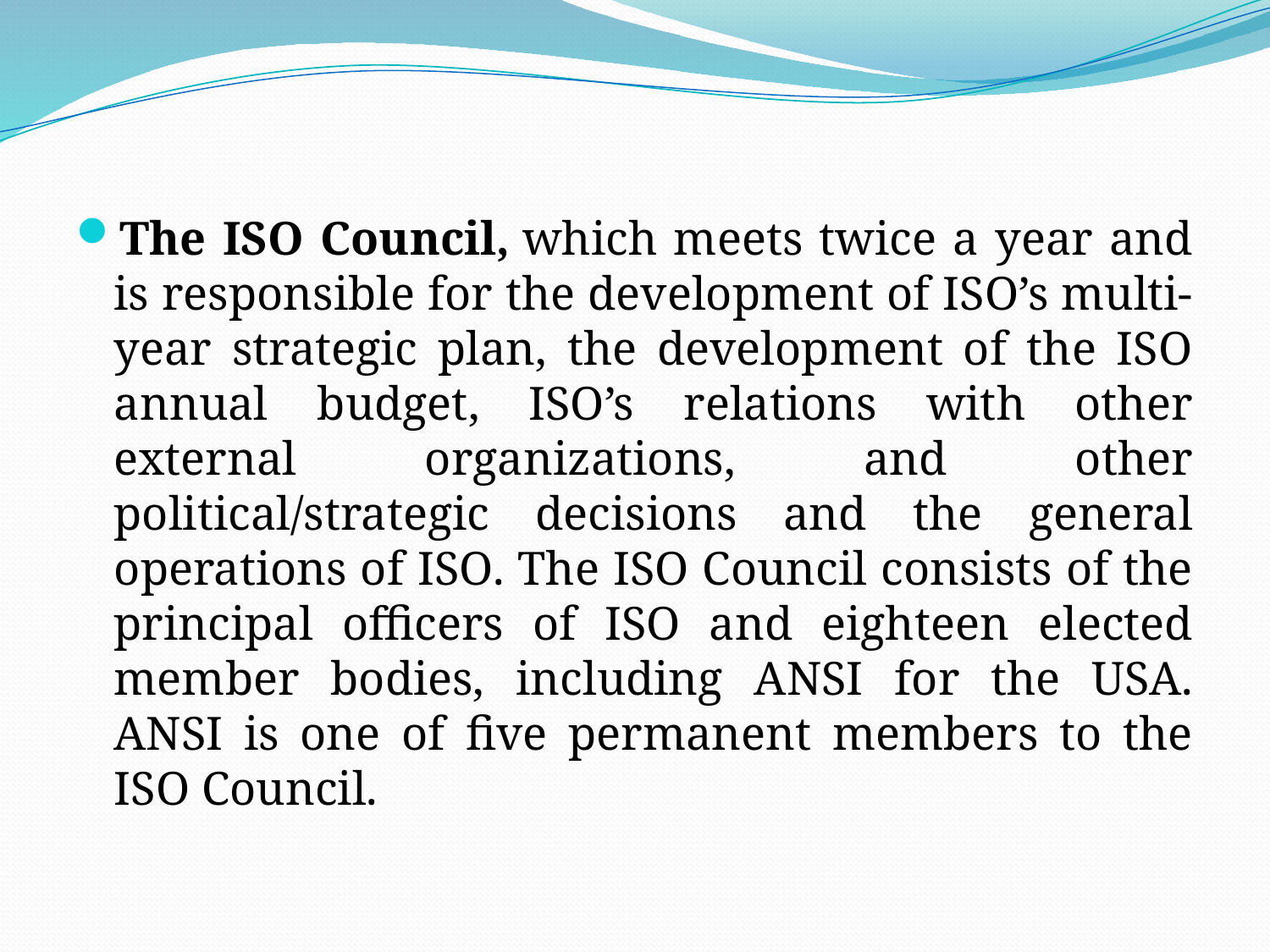

The ISO Council, which meets twice a year and is responsible for the development of ISO’s multi-year strategic plan, the development of the ISO annual budget, ISO’s relations with other external organizations, and other political/strategic decisions and the general operations of ISO. The ISO Council consists of the principal officers of ISO and eighteen elected member bodies, including ANSI for the USA. ANSI is one of five permanent members to the ISO Council.